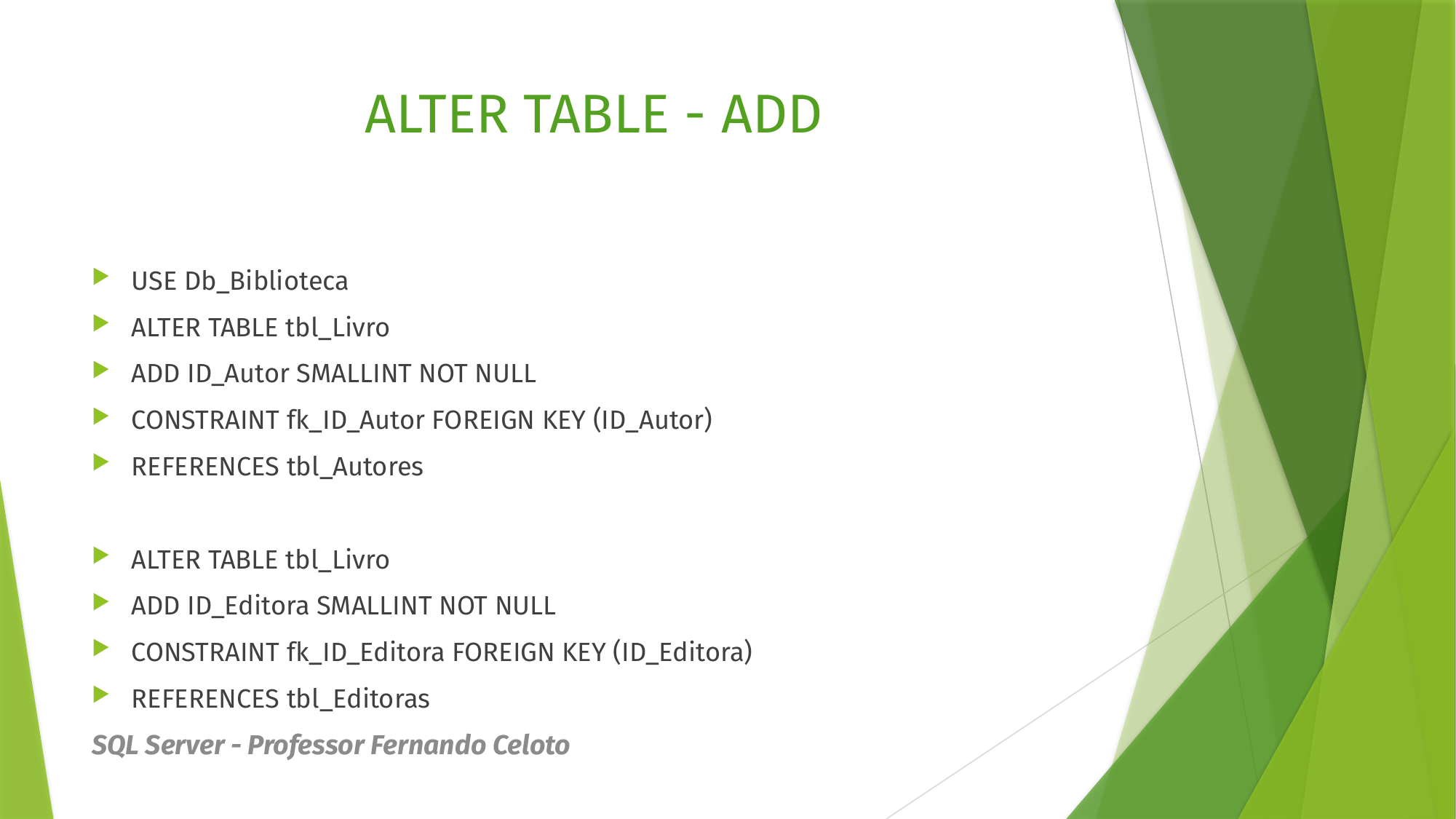

# ALTER TABLE - ADD
USE Db_Biblioteca
ALTER TABLE tbl_Livro
ADD ID_Autor SMALLINT NOT NULL
CONSTRAINT fk_ID_Autor FOREIGN KEY (ID_Autor)
REFERENCES tbl_Autores

ALTER TABLE tbl_Livro
ADD ID_Editora SMALLINT NOT NULL
CONSTRAINT fk_ID_Editora FOREIGN KEY (ID_Editora)
REFERENCES tbl_Editoras

SQL Server - Professor Fernando Celoto